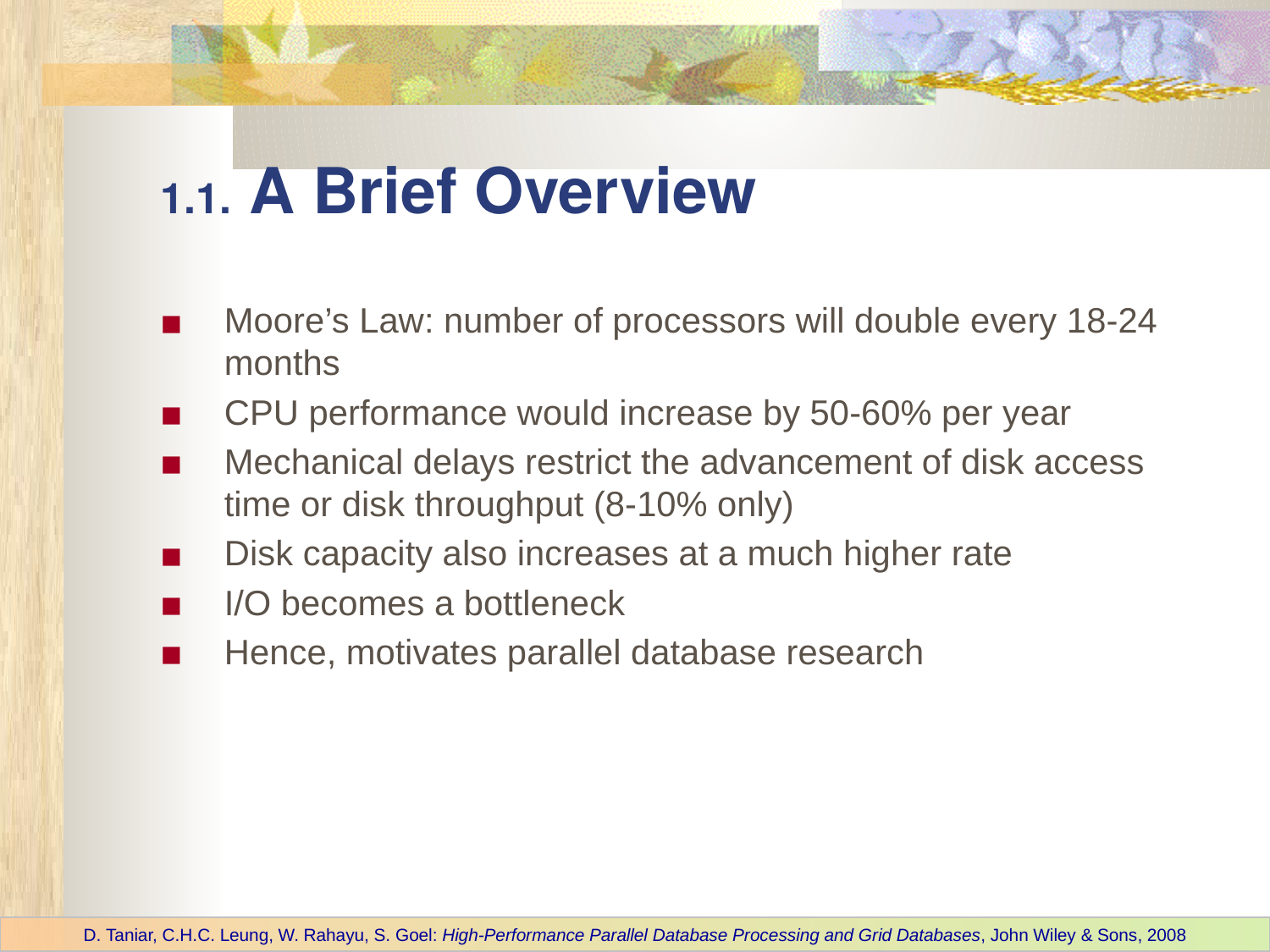

# 1.1. A Brief Overview
Moore’s Law: number of processors will double every 18-24 months
CPU performance would increase by 50-60% per year
Mechanical delays restrict the advancement of disk access time or disk throughput (8-10% only)
Disk capacity also increases at a much higher rate
I/O becomes a bottleneck
Hence, motivates parallel database research
D. Taniar, C.H.C. Leung, W. Rahayu, S. Goel: High-Performance Parallel Database Processing and Grid Databases, John Wiley & Sons, 2008